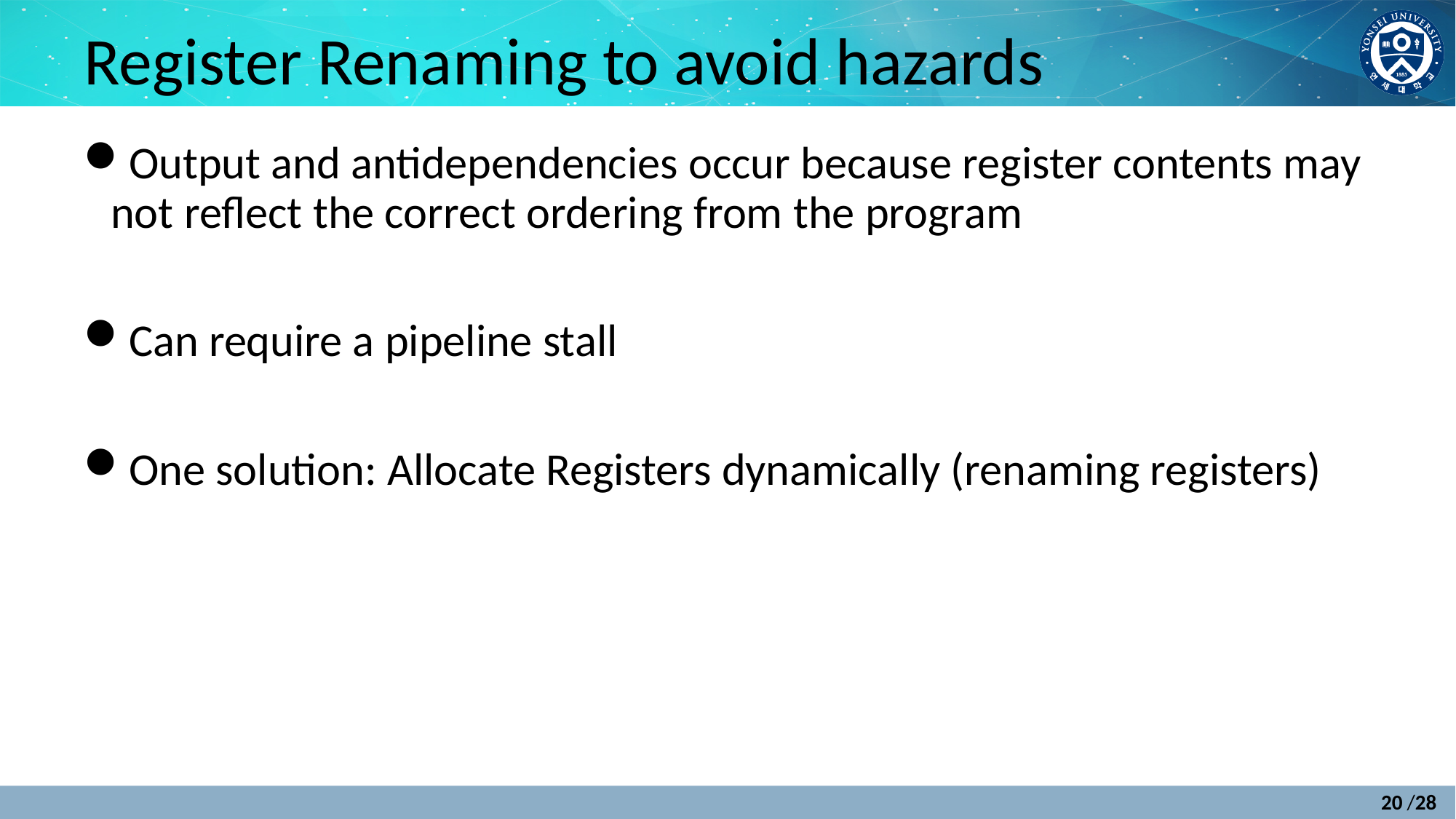

# Register Renaming to avoid hazards
Output and antidependencies occur because register contents may not reflect the correct ordering from the program

Can require a pipeline stall

One solution: Allocate Registers dynamically (renaming registers)

20